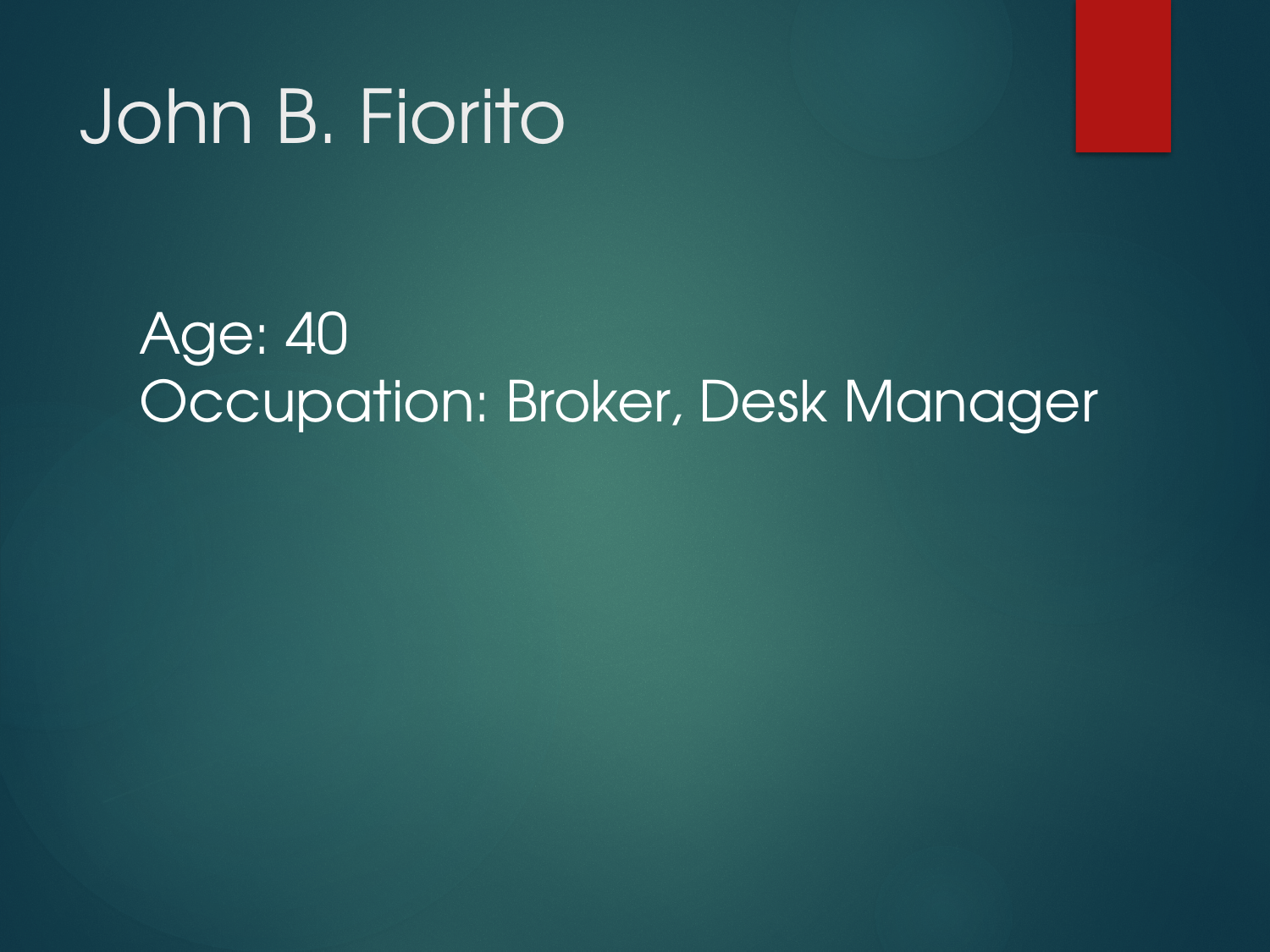

# John B. Fiorito

Age: 40
Occupation: Broker, Desk Manager